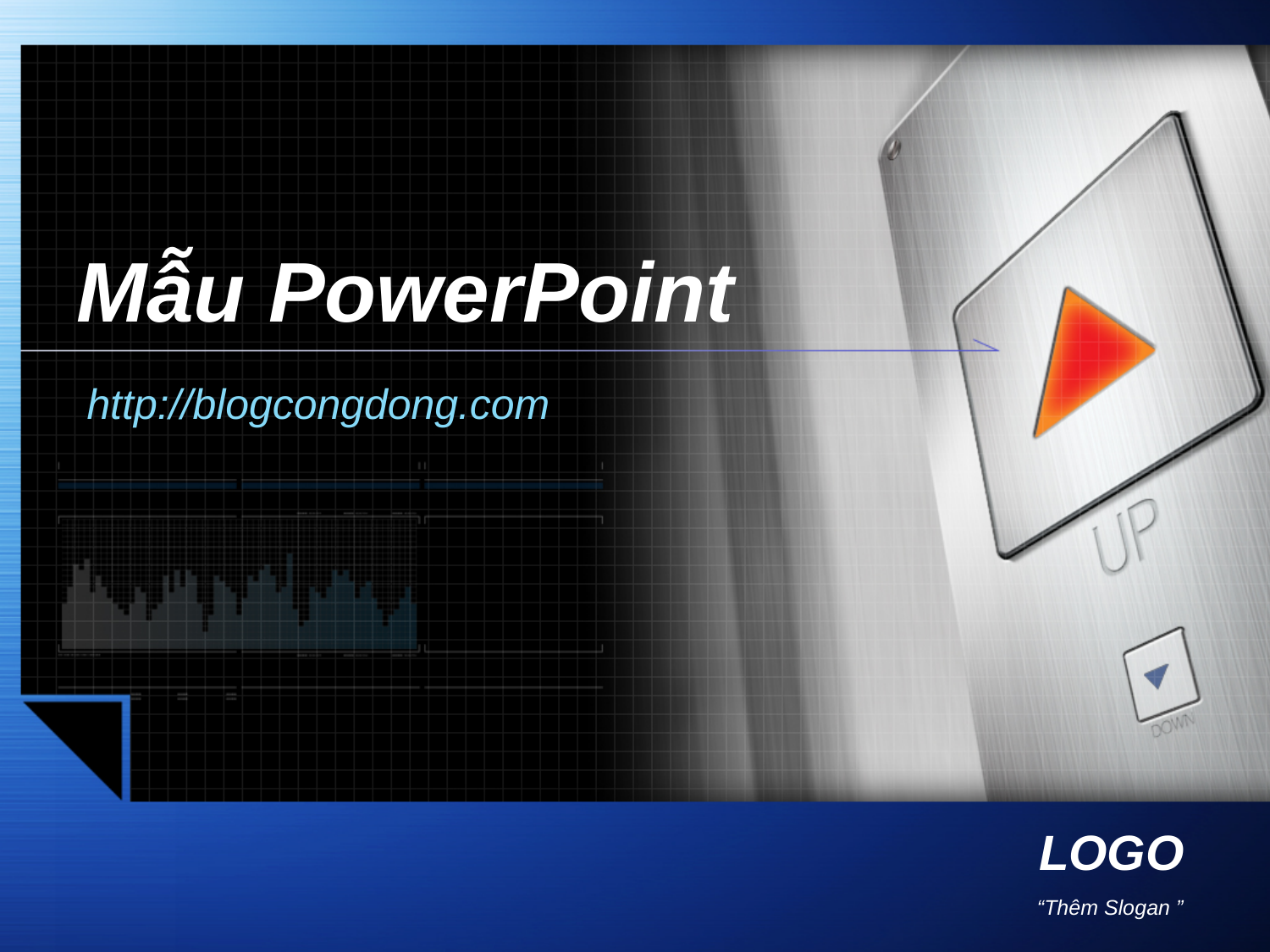

# Mẫu PowerPoint
http://blogcongdong.com
“Thêm Slogan ”